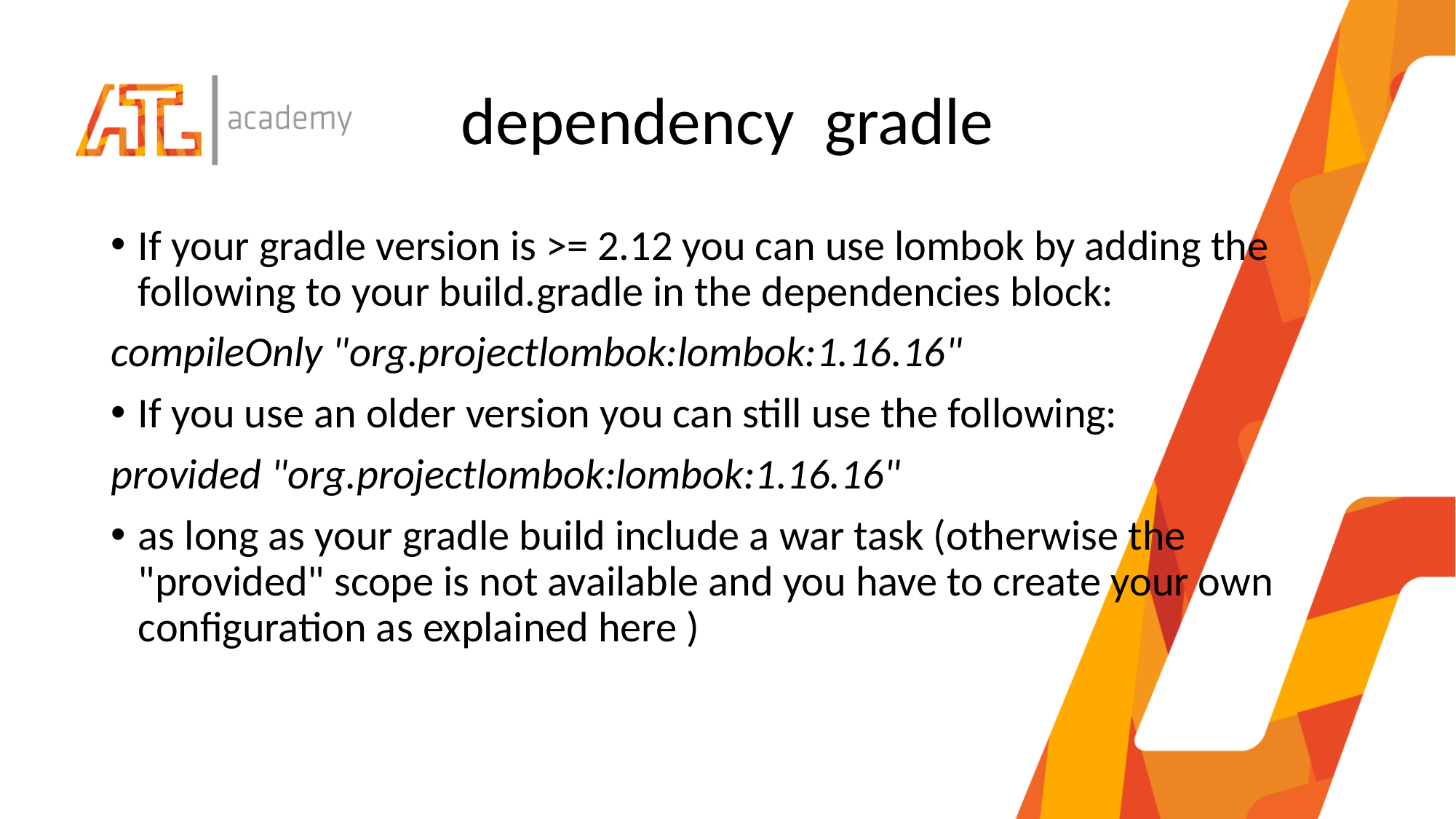

# dependency  gradle
If your gradle version is >= 2.12 you can use lombok by adding the following to your build.gradle in the dependencies block:
compileOnly "org.projectlombok:lombok:1.16.16"
If you use an older version you can still use the following:
provided "org.projectlombok:lombok:1.16.16"
as long as your gradle build include a war task (otherwise the "provided" scope is not available and you have to create your own configuration as explained here )